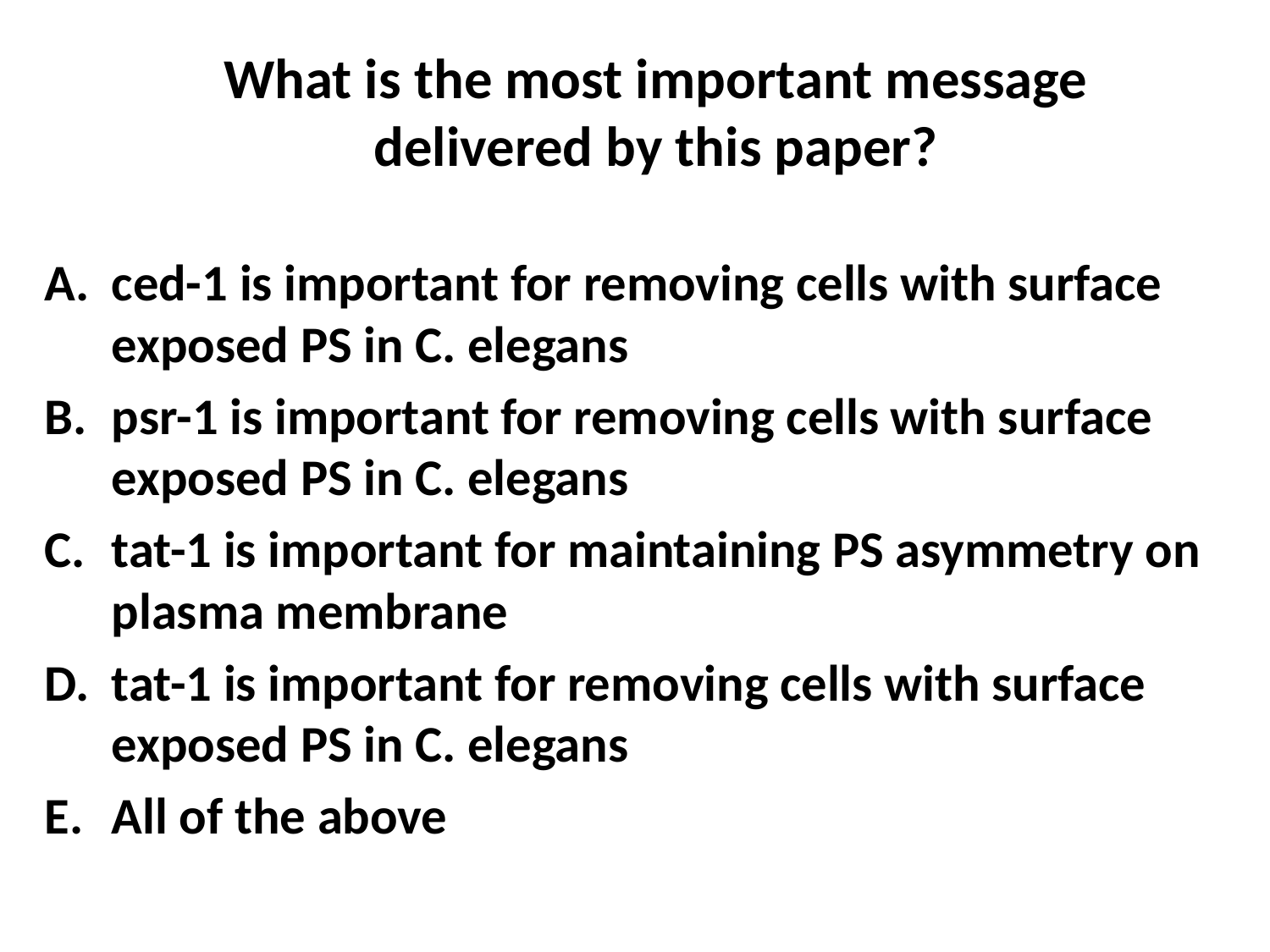

# What is the most important message delivered by this paper?
ced-1 is important for removing cells with surface exposed PS in C. elegans
psr-1 is important for removing cells with surface exposed PS in C. elegans
tat-1 is important for maintaining PS asymmetry on plasma membrane
tat-1 is important for removing cells with surface exposed PS in C. elegans
All of the above